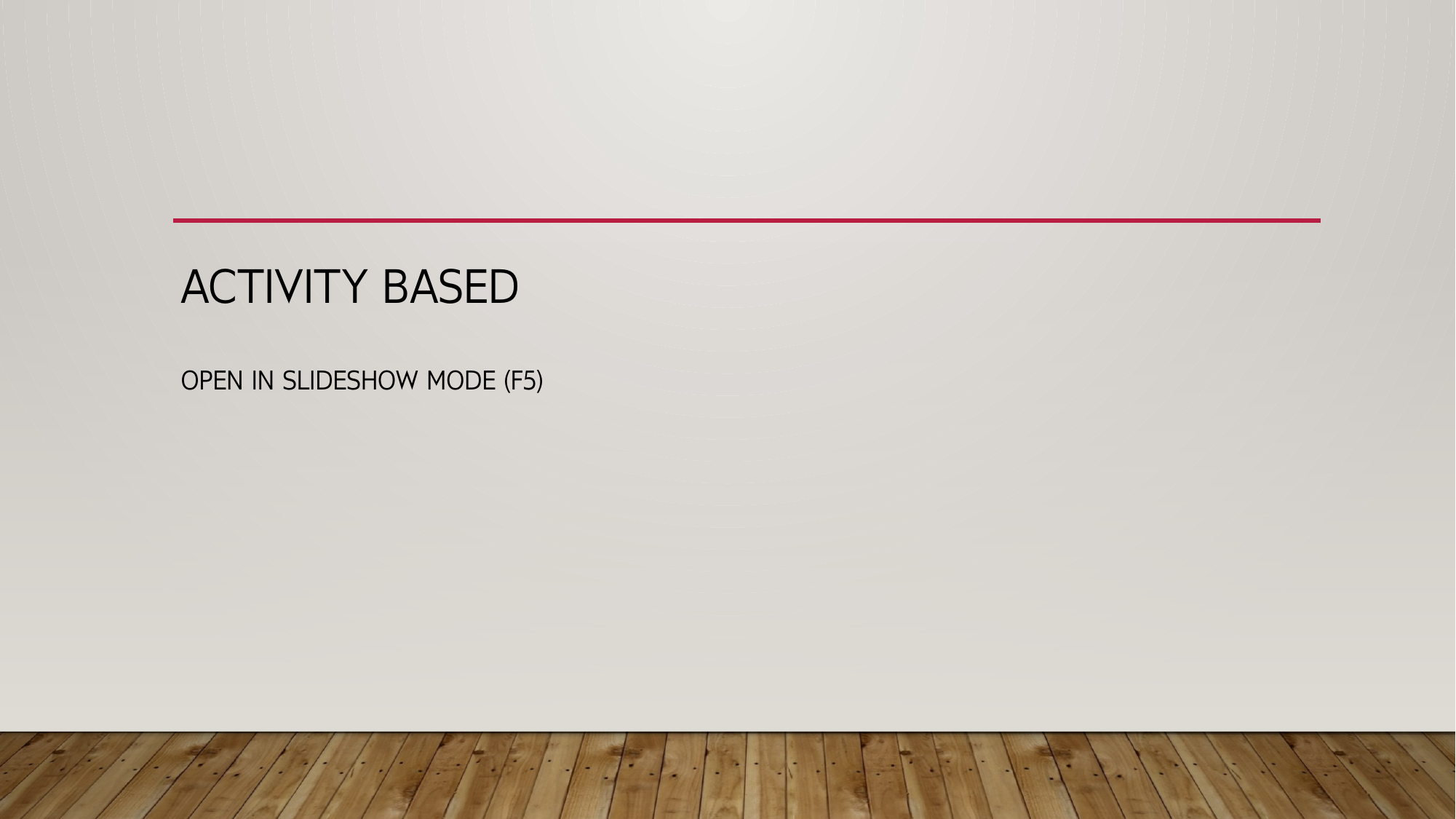

# Activity Based Open in slideshow mode (f5)